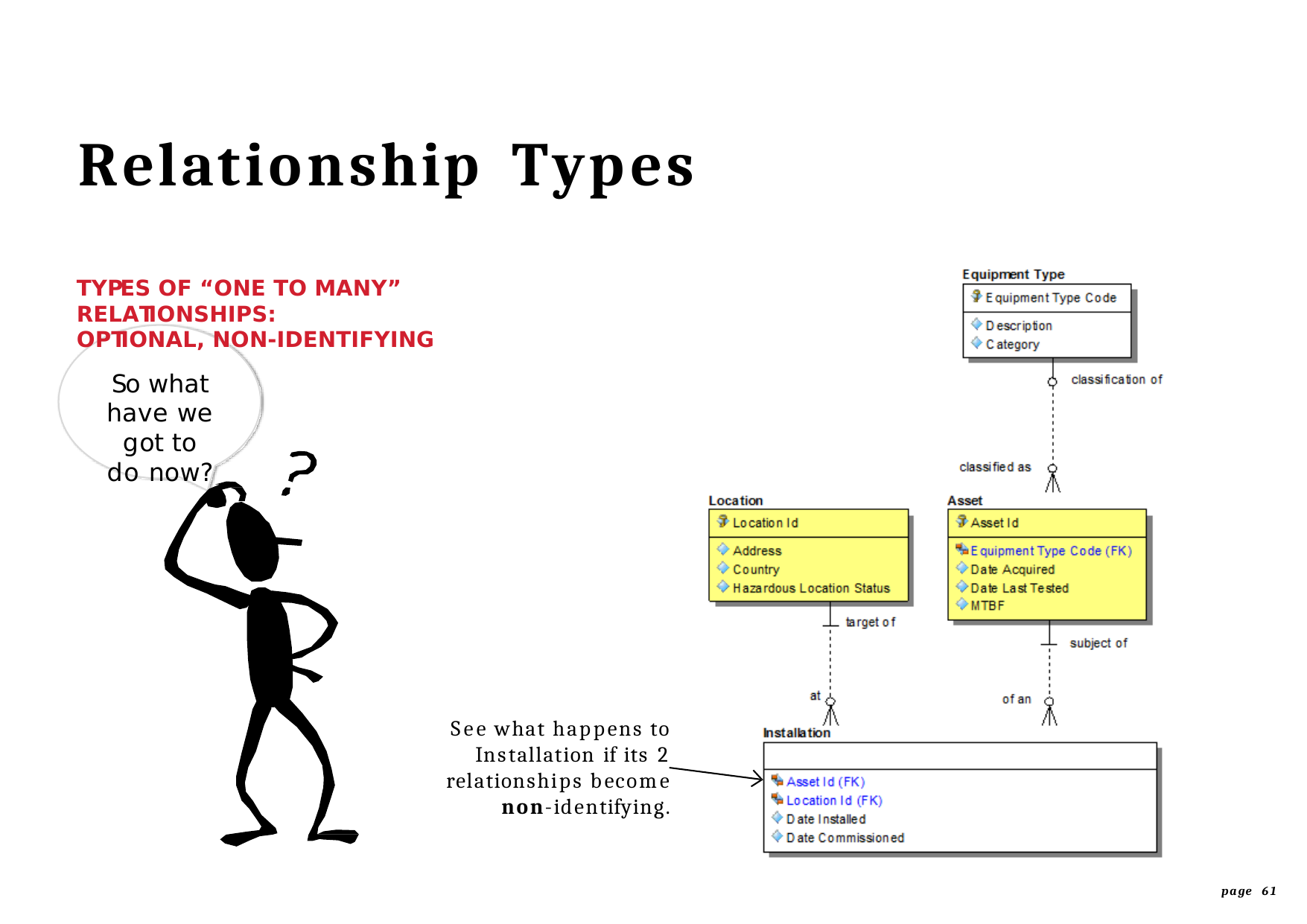

# Relationship	Types

TYPES OF “ONE TO MANY” RELATIONSHIPS:
OPTIONAL, NON-IDENTIFYING
So what have we got to do now?

See what happens to Installation if its 2 relationships become non-identifying.

page   61